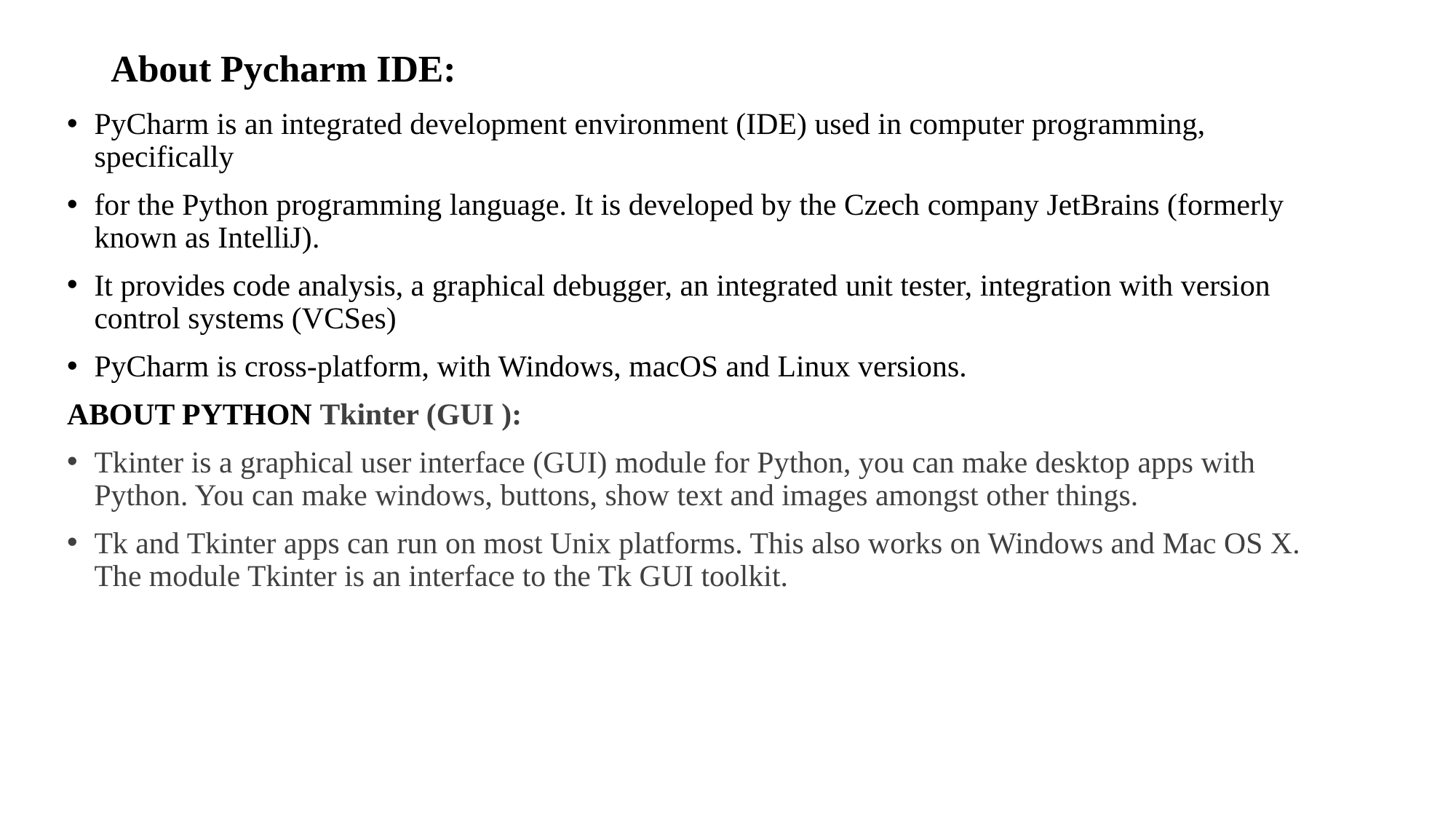

# About Pycharm IDE:
PyCharm is an integrated development environment (IDE) used in computer programming, specifically
for the Python programming language. It is developed by the Czech company JetBrains (formerly known as IntelliJ).
It provides code analysis, a graphical debugger, an integrated unit tester, integration with version control systems (VCSes)
PyCharm is cross-platform, with Windows, macOS and Linux versions.
ABOUT PYTHON Tkinter (GUI ):
Tkinter is a graphical user interface (GUI) module for Python, you can make desktop apps with Python. You can make windows, buttons, show text and images amongst other things.
Tk and Tkinter apps can run on most Unix platforms. This also works on Windows and Mac OS X.
The module Tkinter is an interface to the Tk GUI toolkit.